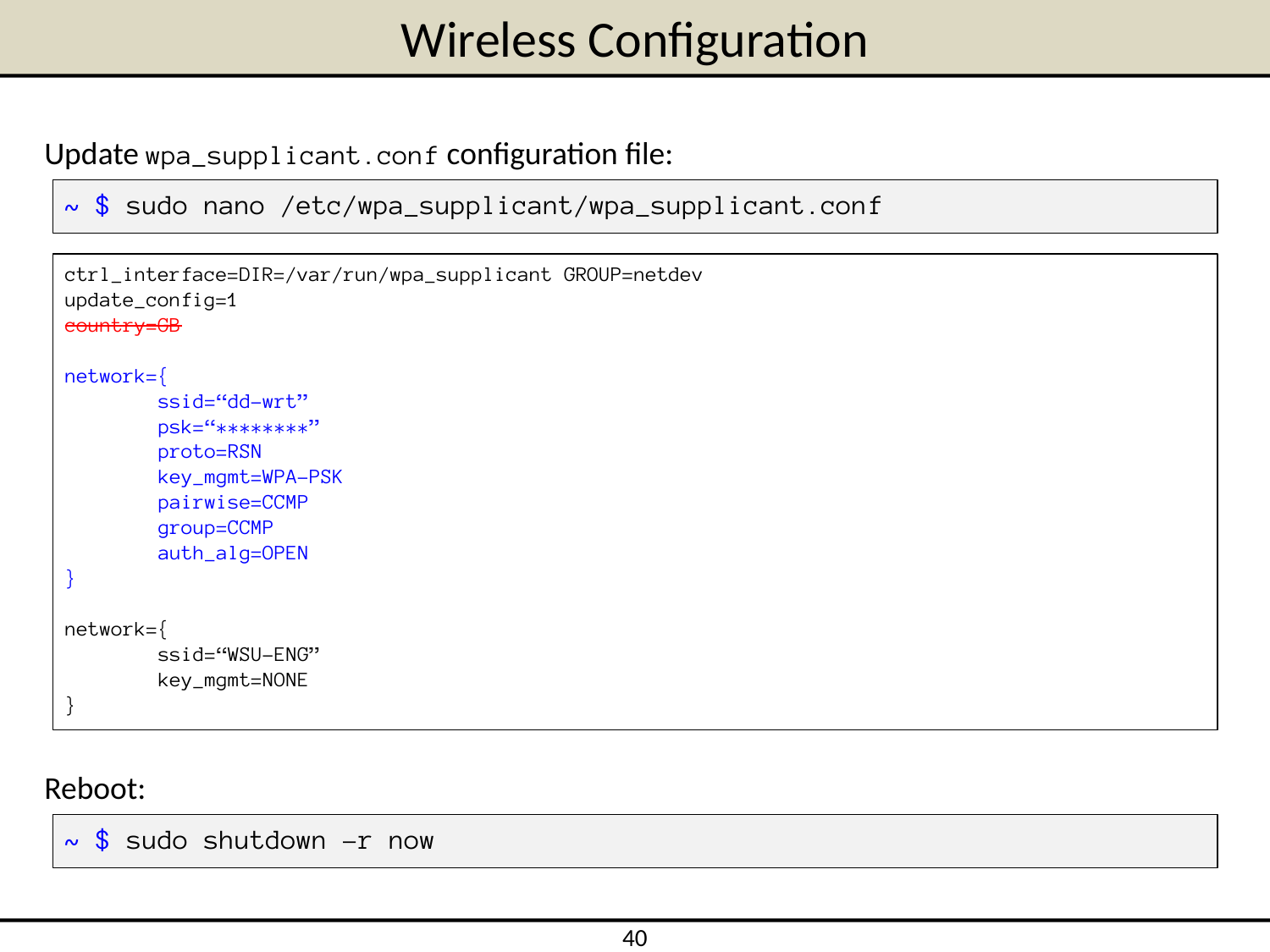

# Wireless Configuration
Update wpa_supplicant.conf configuration file:
~ $ sudo nano /etc/wpa_supplicant/wpa_supplicant.conf
ctrl_interface=DIR=/var/run/wpa_supplicant GROUP=netdev
update_config=1
country=GB

network={
        ssid=“dd-wrt”
        psk=“********”
        proto=RSN
        key_mgmt=WPA-PSK
        pairwise=CCMP
        group=CCMP
        auth_alg=OPEN
}

network={
        ssid=“WSU-ENG”
        key_mgmt=NONE
}
Reboot:
~ $ sudo shutdown –r now